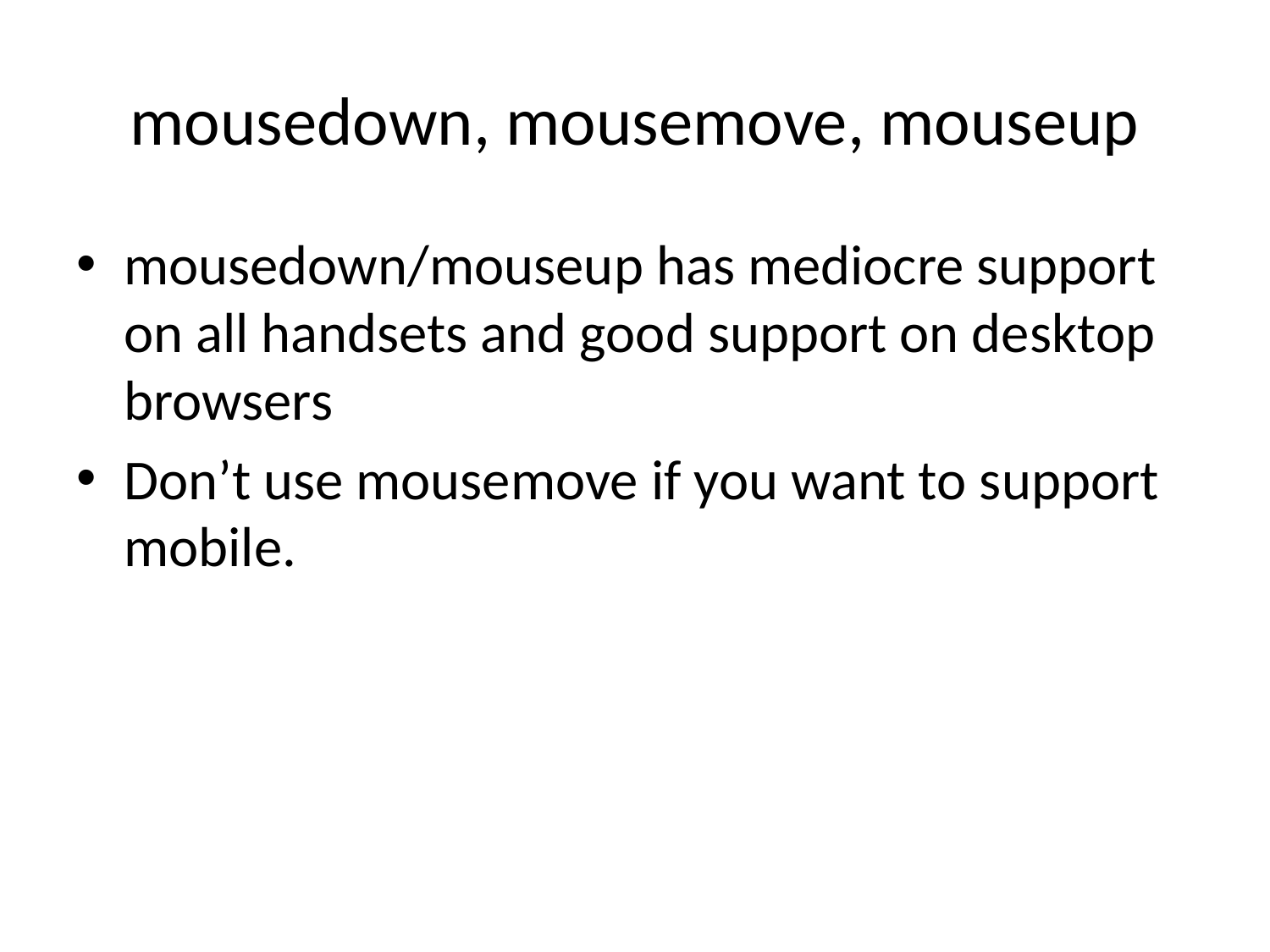

# mousedown, mousemove, mouseup
mousedown/mouseup has mediocre support on all handsets and good support on desktop browsers
Don’t use mousemove if you want to support mobile.